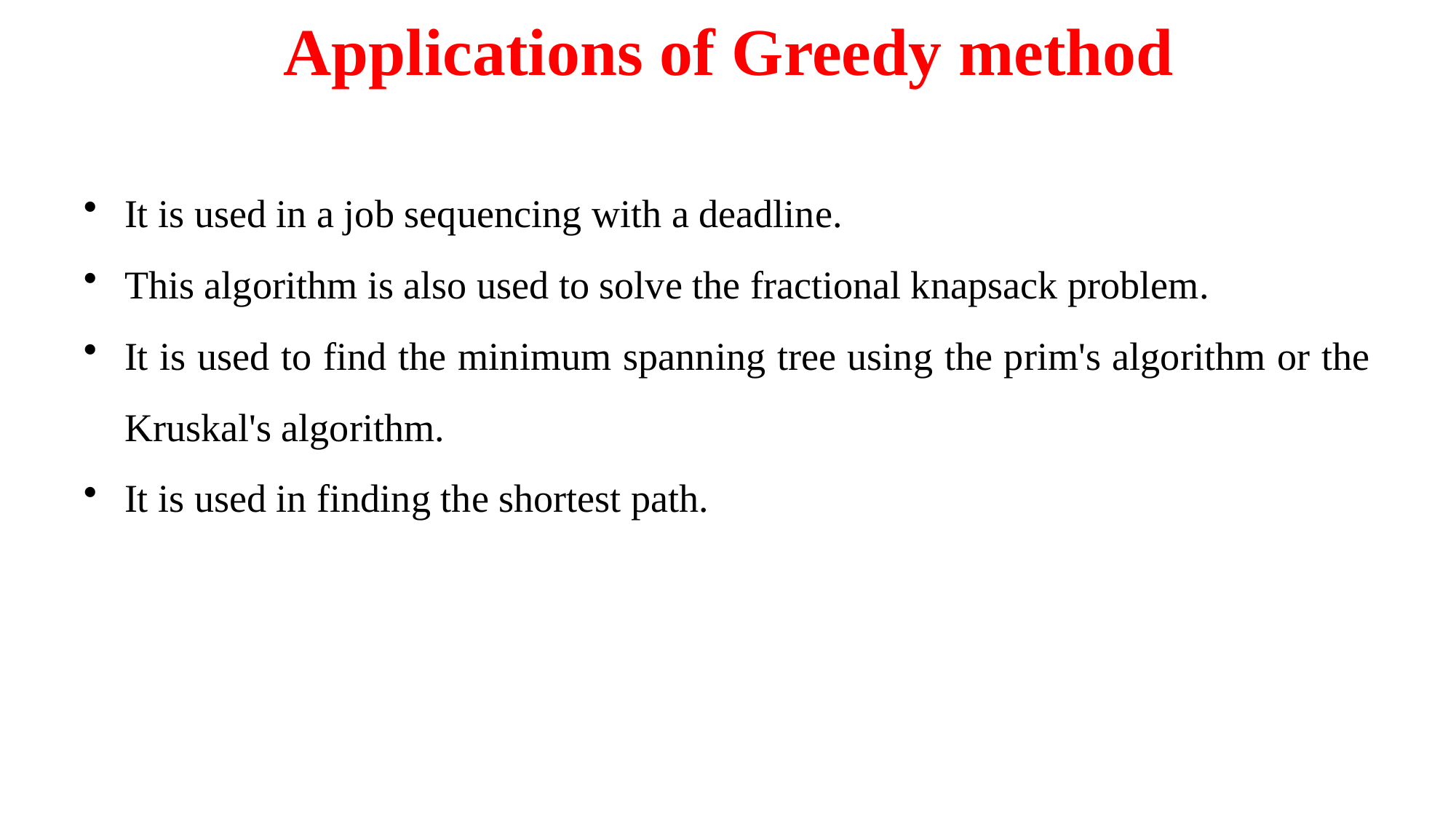

# Applications of Greedy method

It is used in a job sequencing with a deadline.
This algorithm is also used to solve the fractional knapsack problem.
It is used to find the minimum spanning tree using the prim's algorithm or the Kruskal's algorithm.
It is used in finding the shortest path.